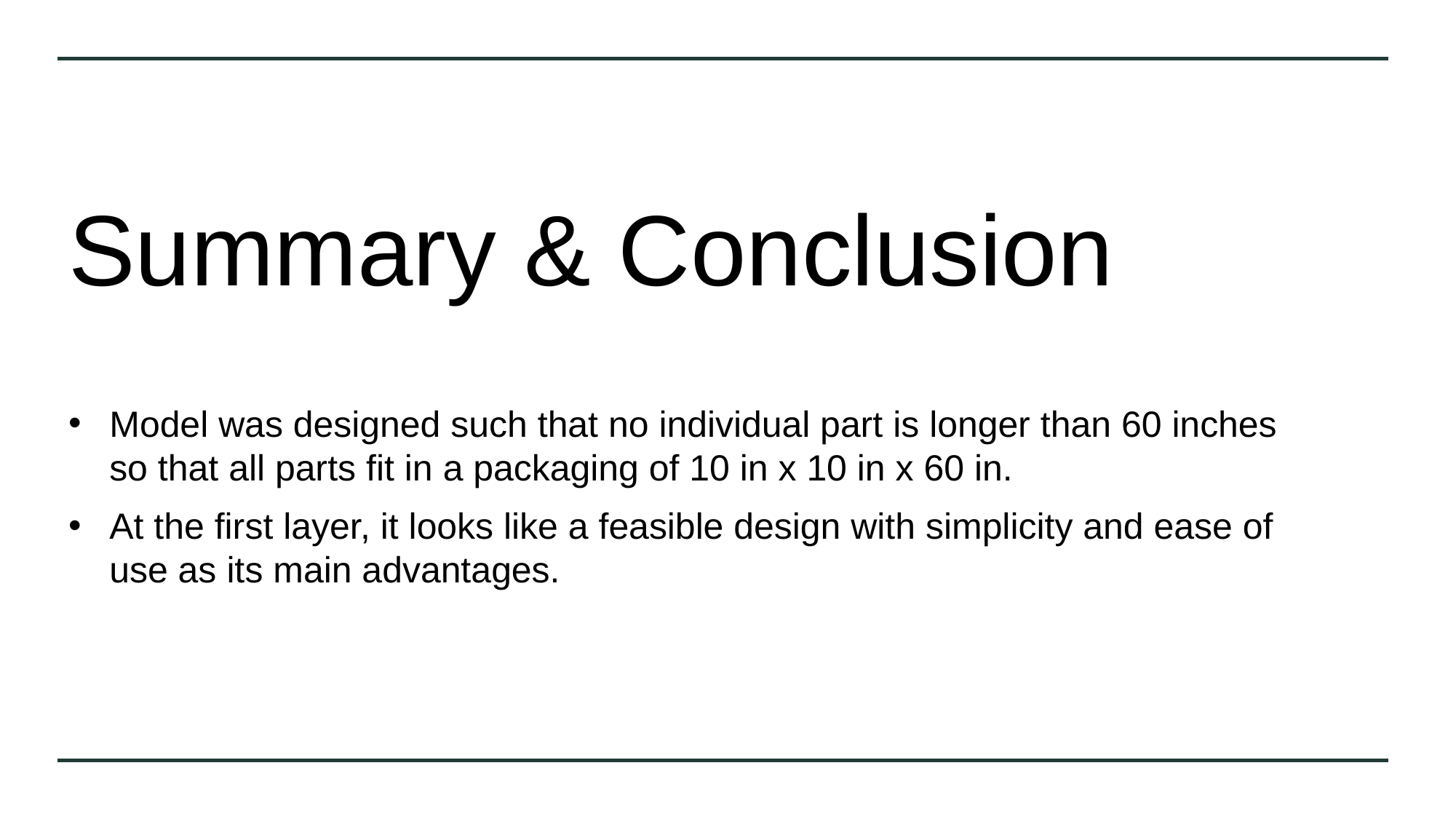

# Summary & Conclusion
Model was designed such that no individual part is longer than 60 inches so that all parts fit in a packaging of 10 in x 10 in x 60 in.
At the first layer, it looks like a feasible design with simplicity and ease of use as its main advantages.